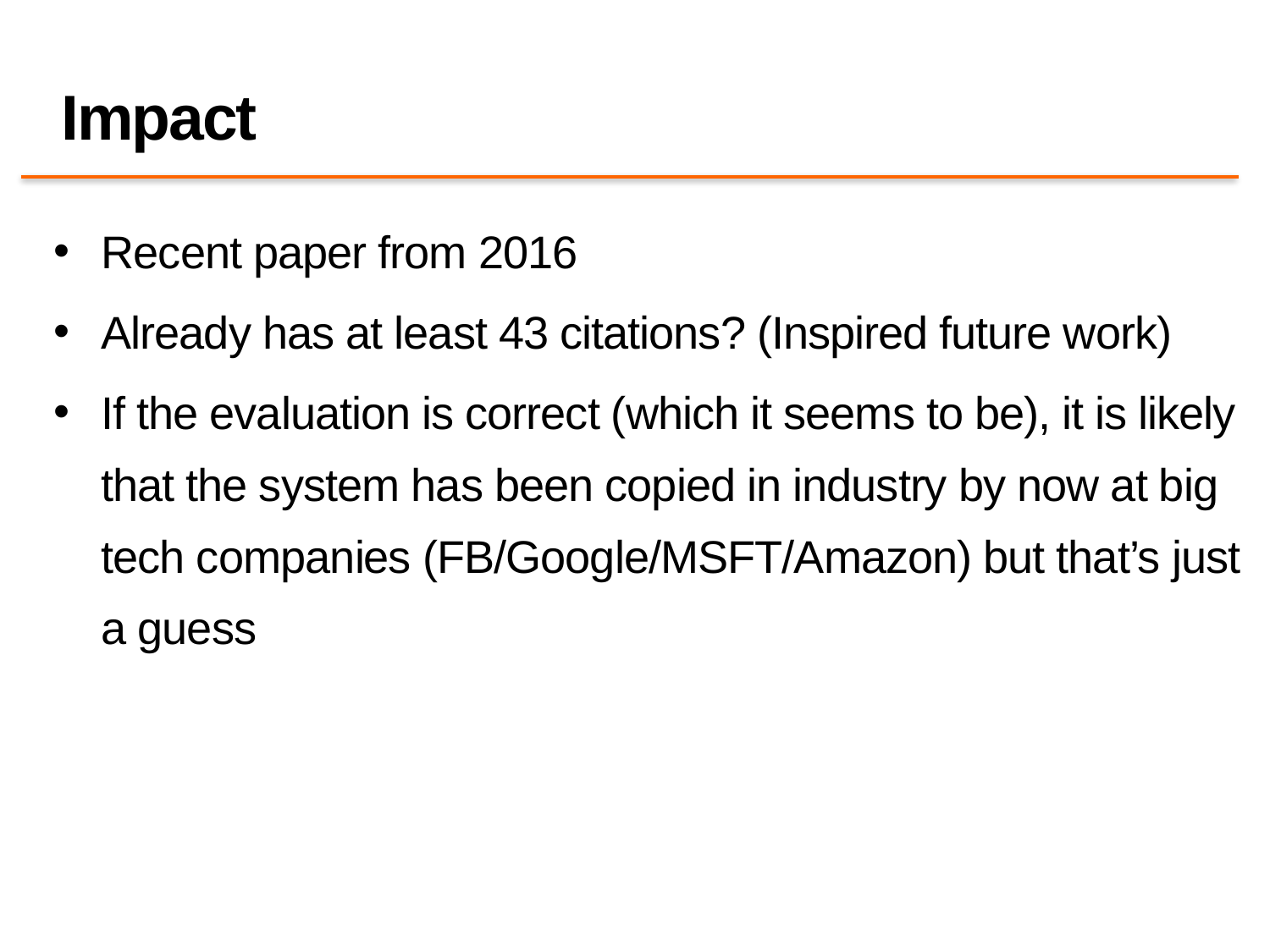

# Impact
Recent paper from 2016
Already has at least 43 citations? (Inspired future work)
If the evaluation is correct (which it seems to be), it is likely that the system has been copied in industry by now at big tech companies (FB/Google/MSFT/Amazon) but that’s just a guess